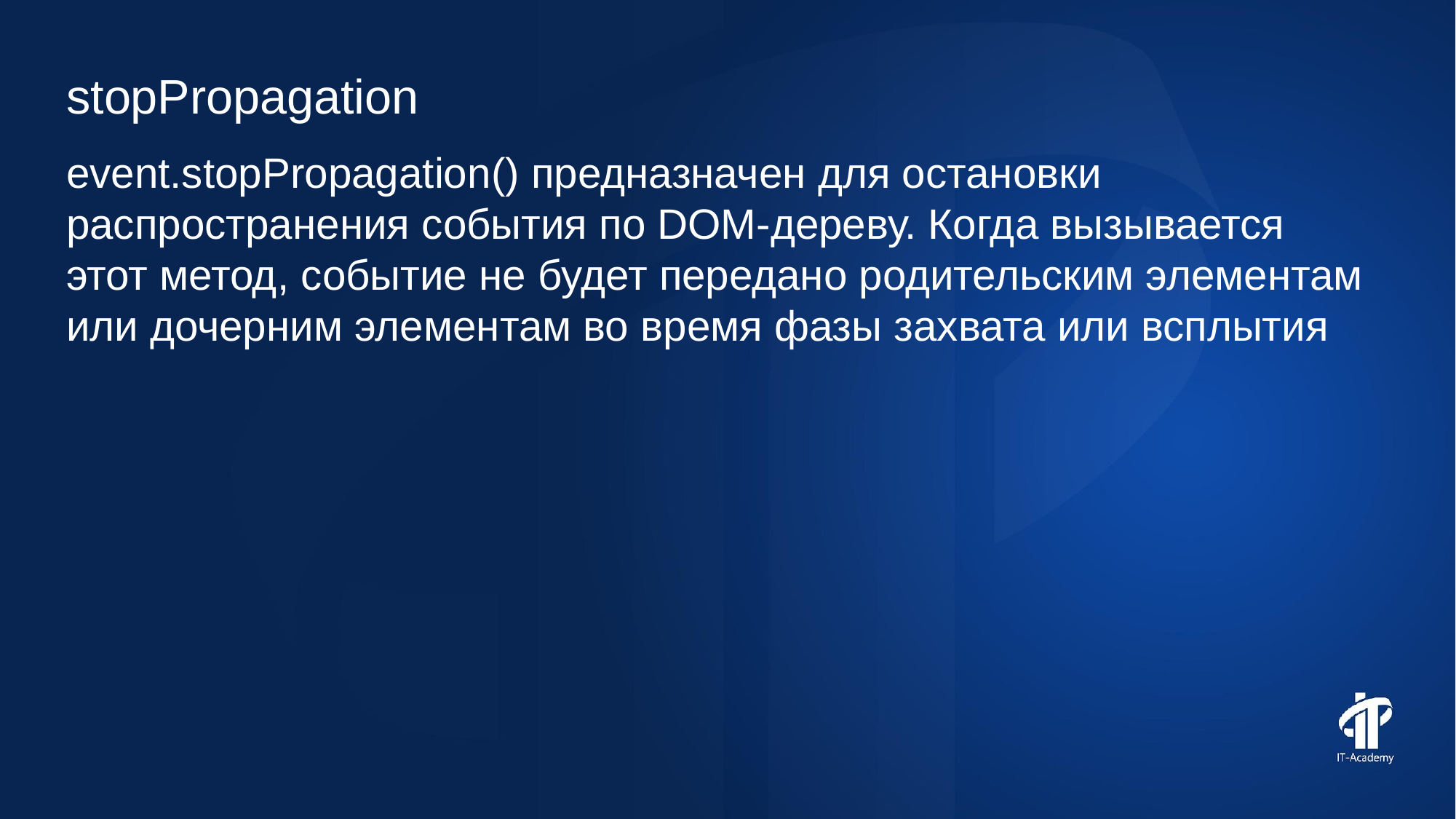

stopPropagation
event.stopPropagation() предназначен для остановки распространения события по DOM-дереву. Когда вызывается этот метод, событие не будет передано родительским элементам или дочерним элементам во время фазы захвата или всплытия